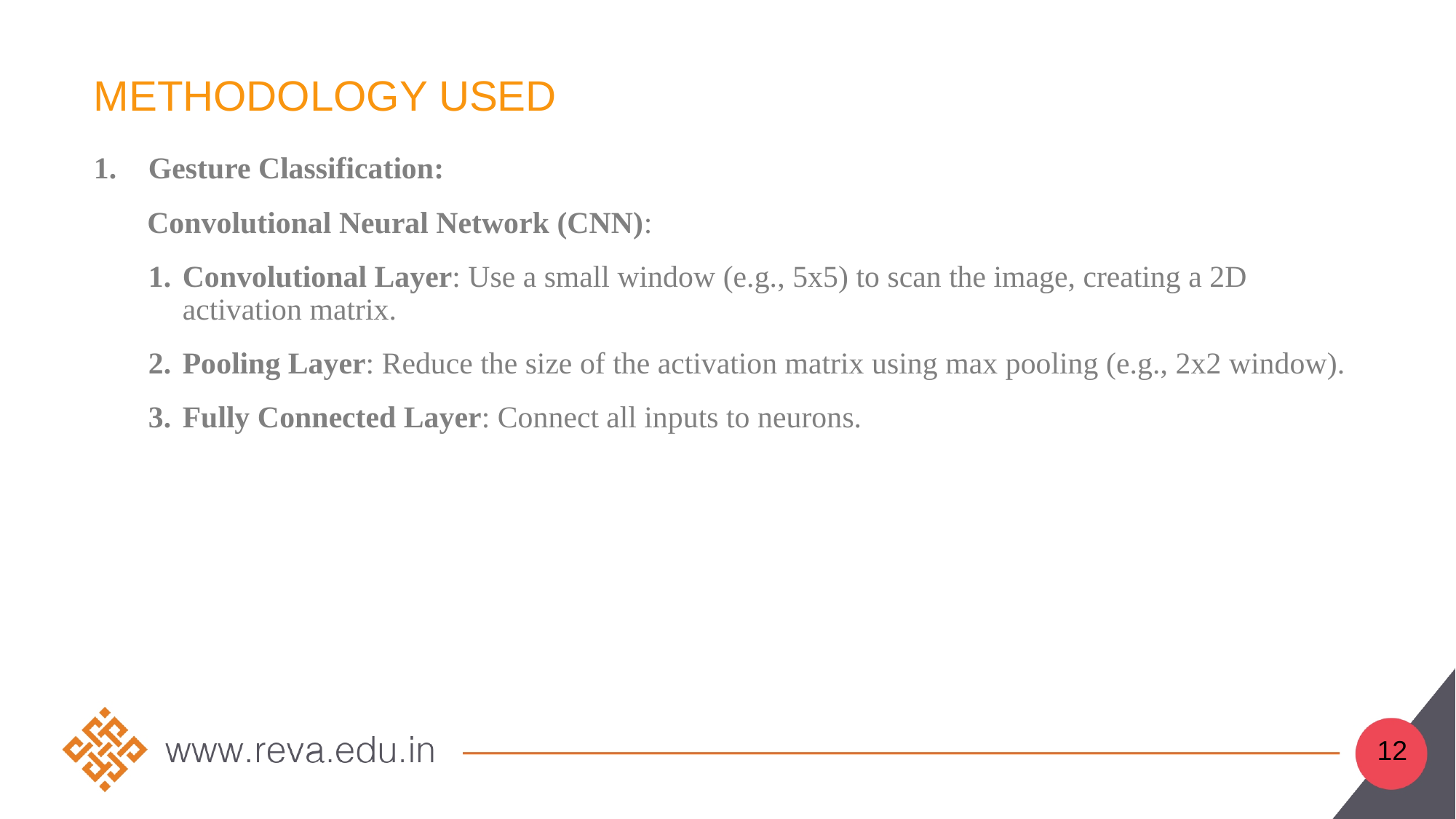

# METHODOLOGY USED
Gesture Classification:
       Convolutional Neural Network (CNN):
Convolutional Layer: Use a small window (e.g., 5x5) to scan the image, creating a 2D activation matrix.
Pooling Layer: Reduce the size of the activation matrix using max pooling (e.g., 2x2 window).
Fully Connected Layer: Connect all inputs to neurons.
12